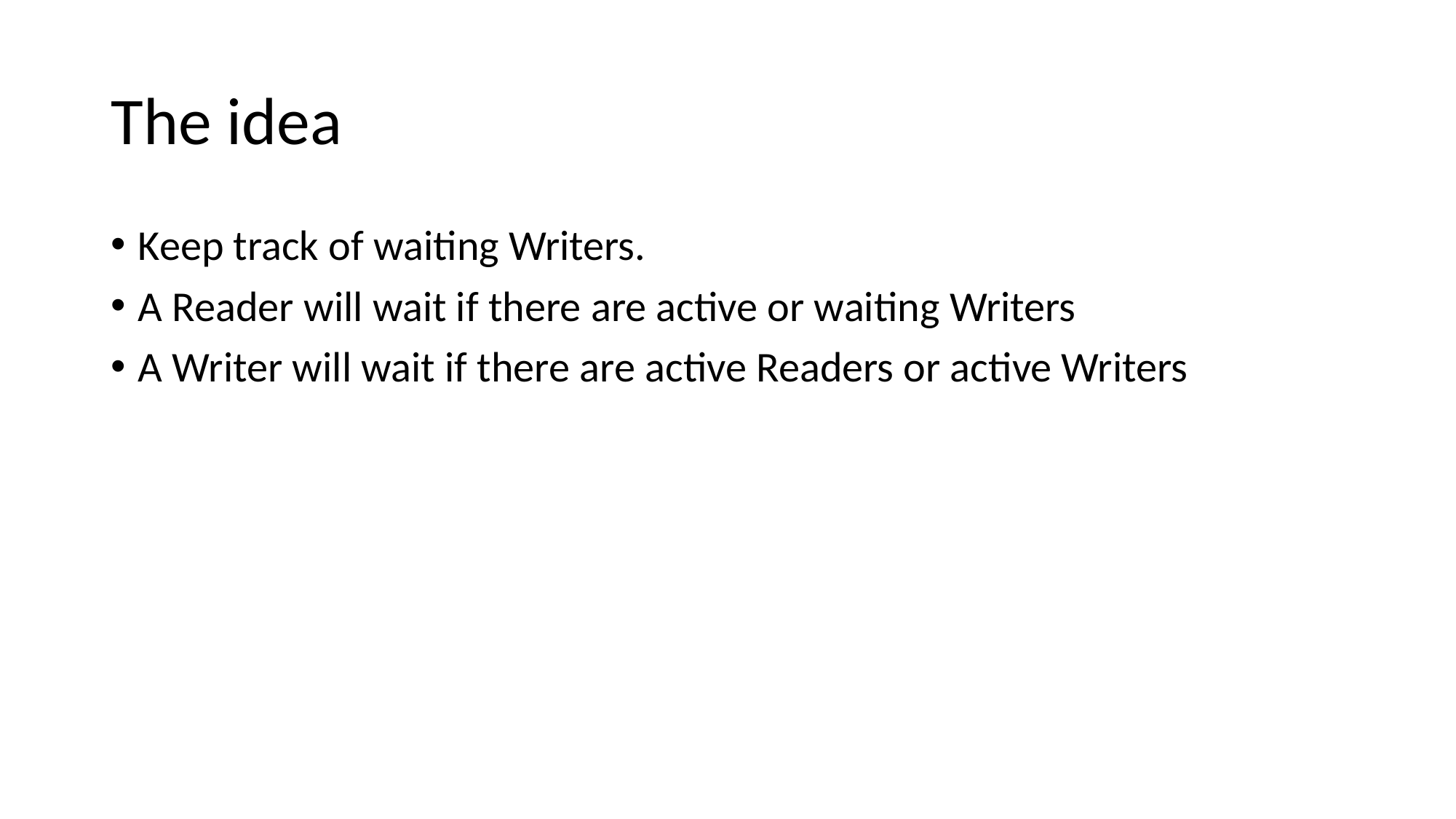

# The idea
Keep track of waiting Writers.
A Reader will wait if there are active or waiting Writers
A Writer will wait if there are active Readers or active Writers